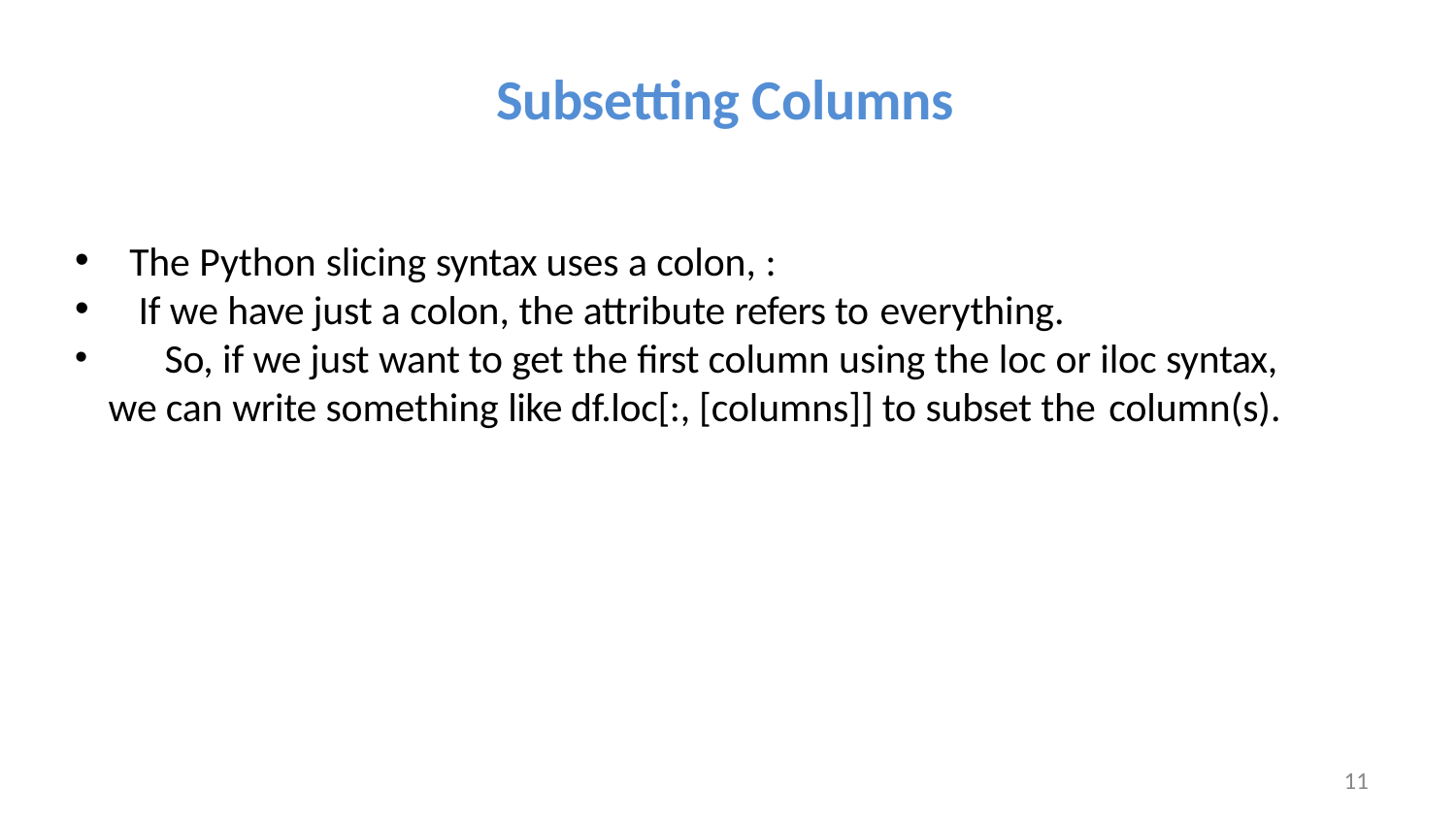

# Subsetting Columns
The Python slicing syntax uses a colon, :
If we have just a colon, the attribute refers to everything.
	So, if we just want to get the first column using the loc or iloc syntax,  we can write something like df.loc[:, [columns]] to subset the column(s).
11